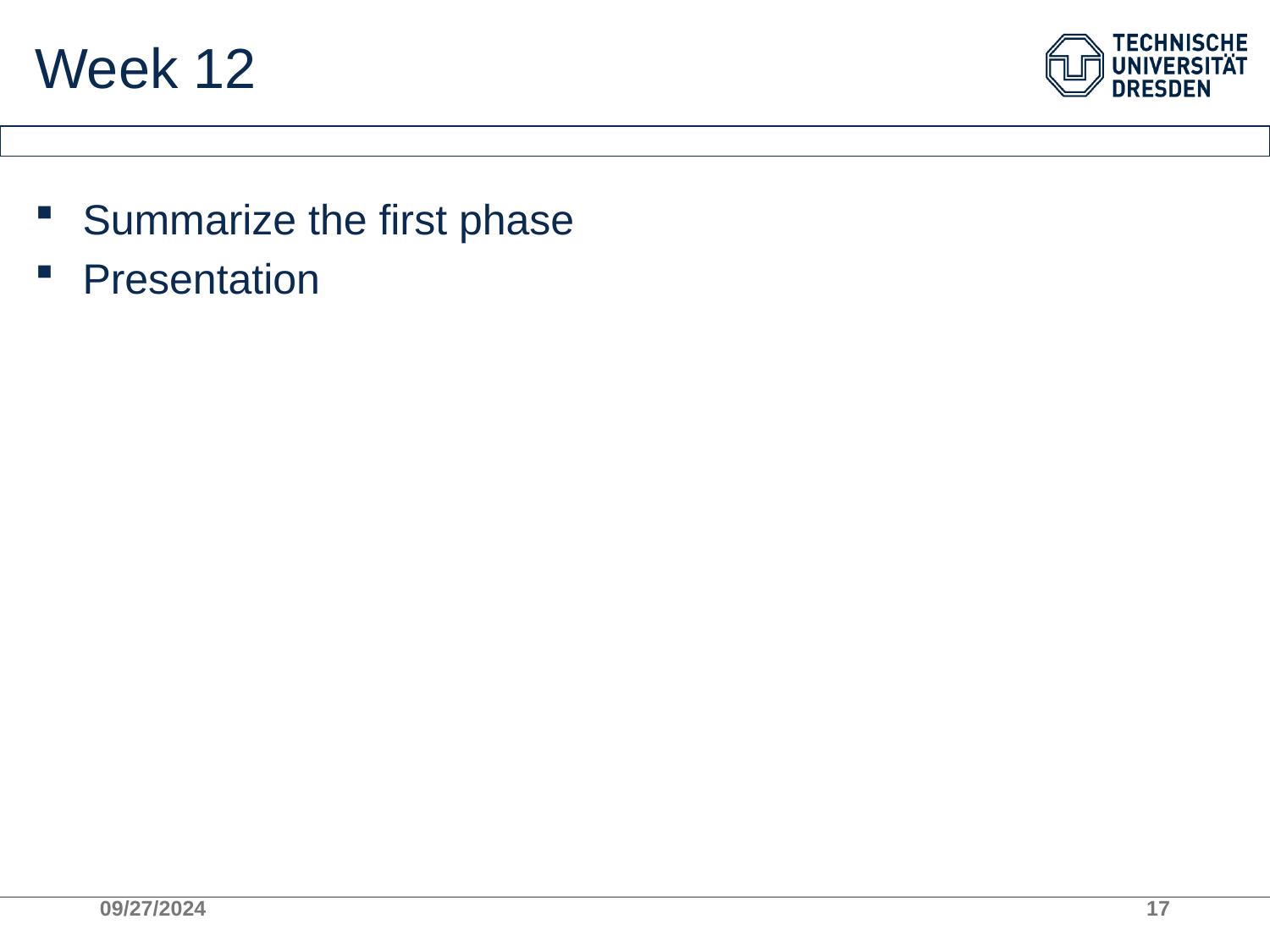

# Week 12
Summarize the first phase
Presentation
09/27/2024

17